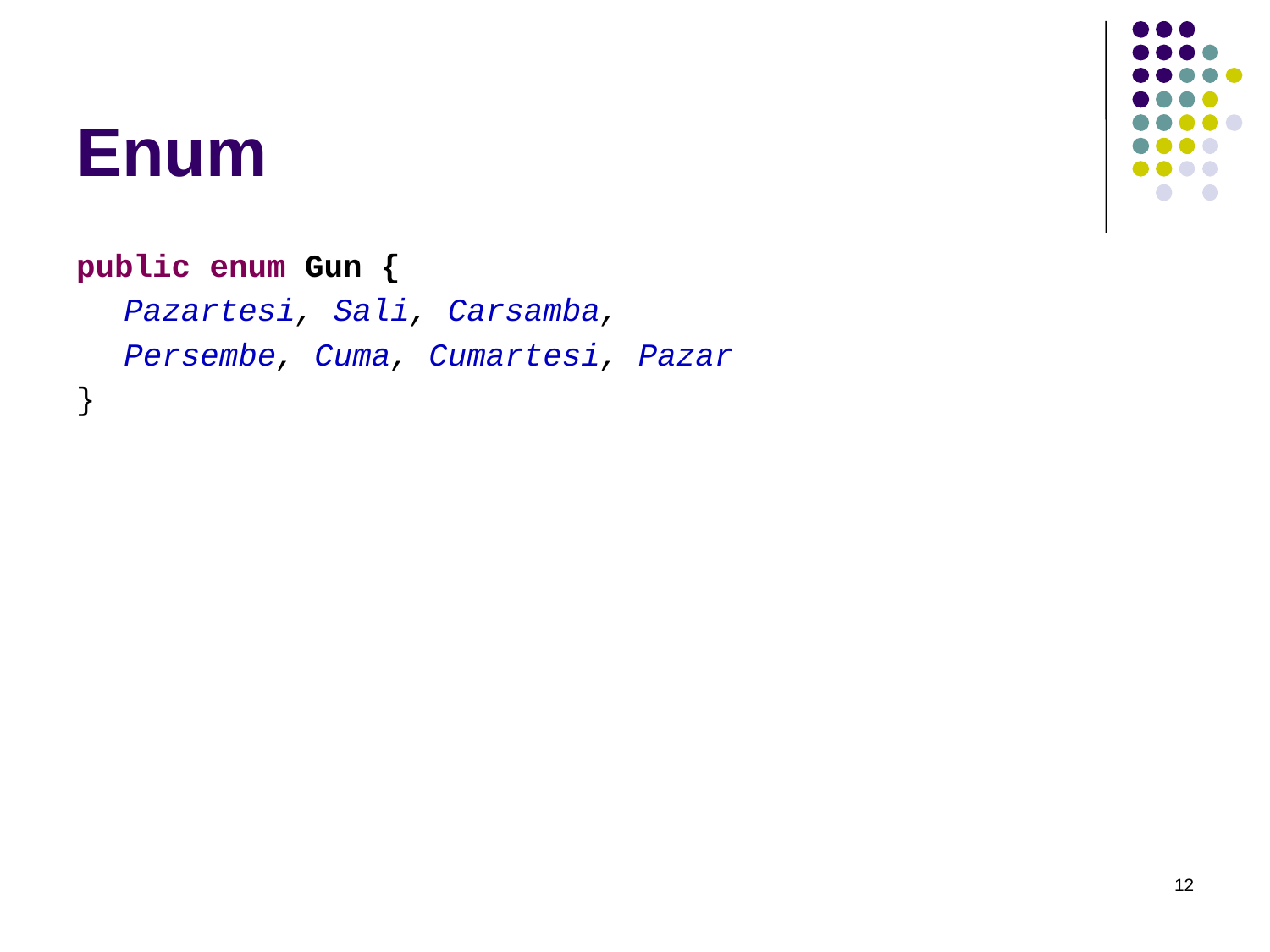

# Enum
public enum Gun {
	Pazartesi, Sali, Carsamba,
	Persembe, Cuma, Cumartesi, Pazar
}
12